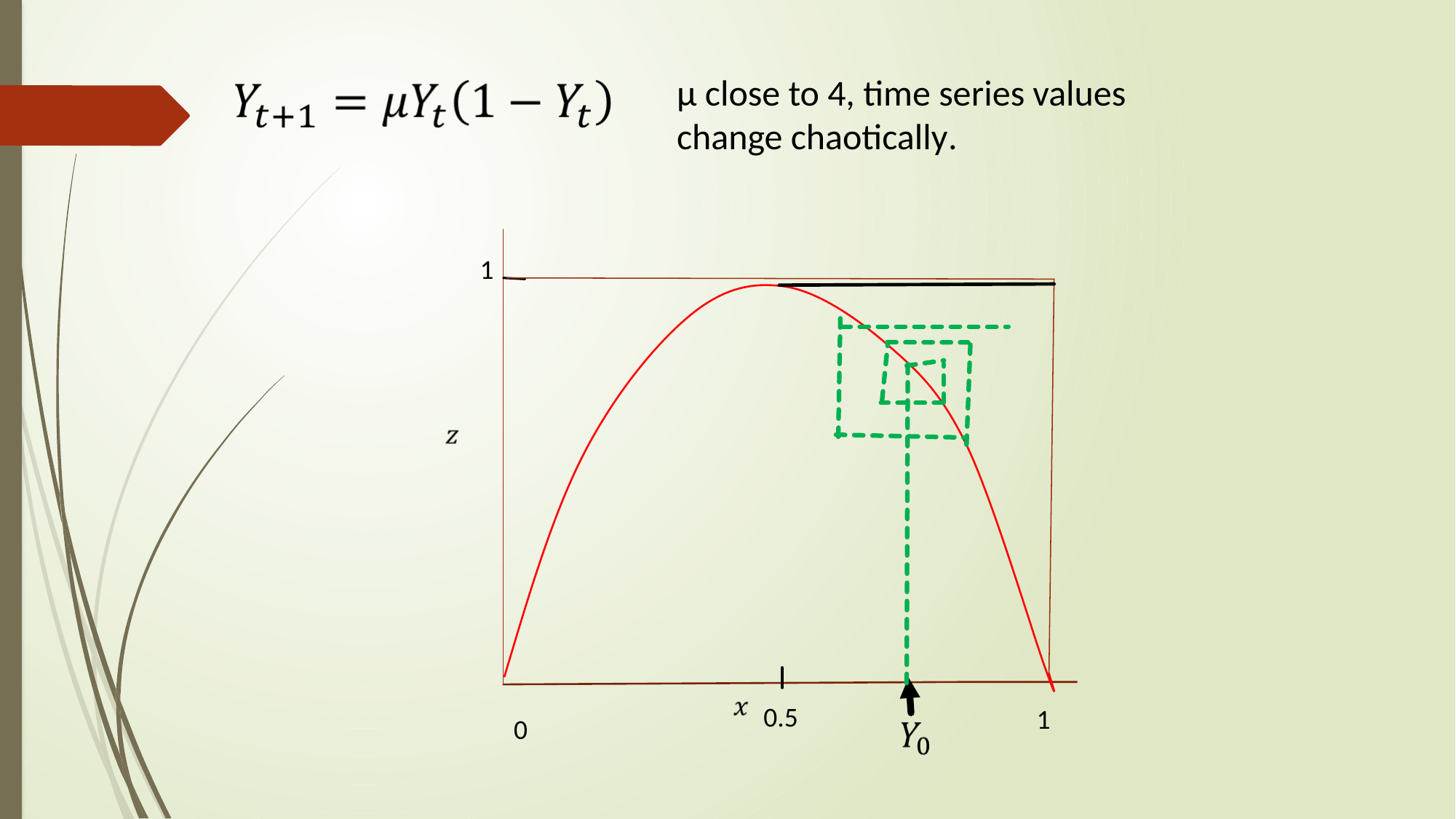

μ close to 4, time series values change chaotically.

0.5
1
0
1